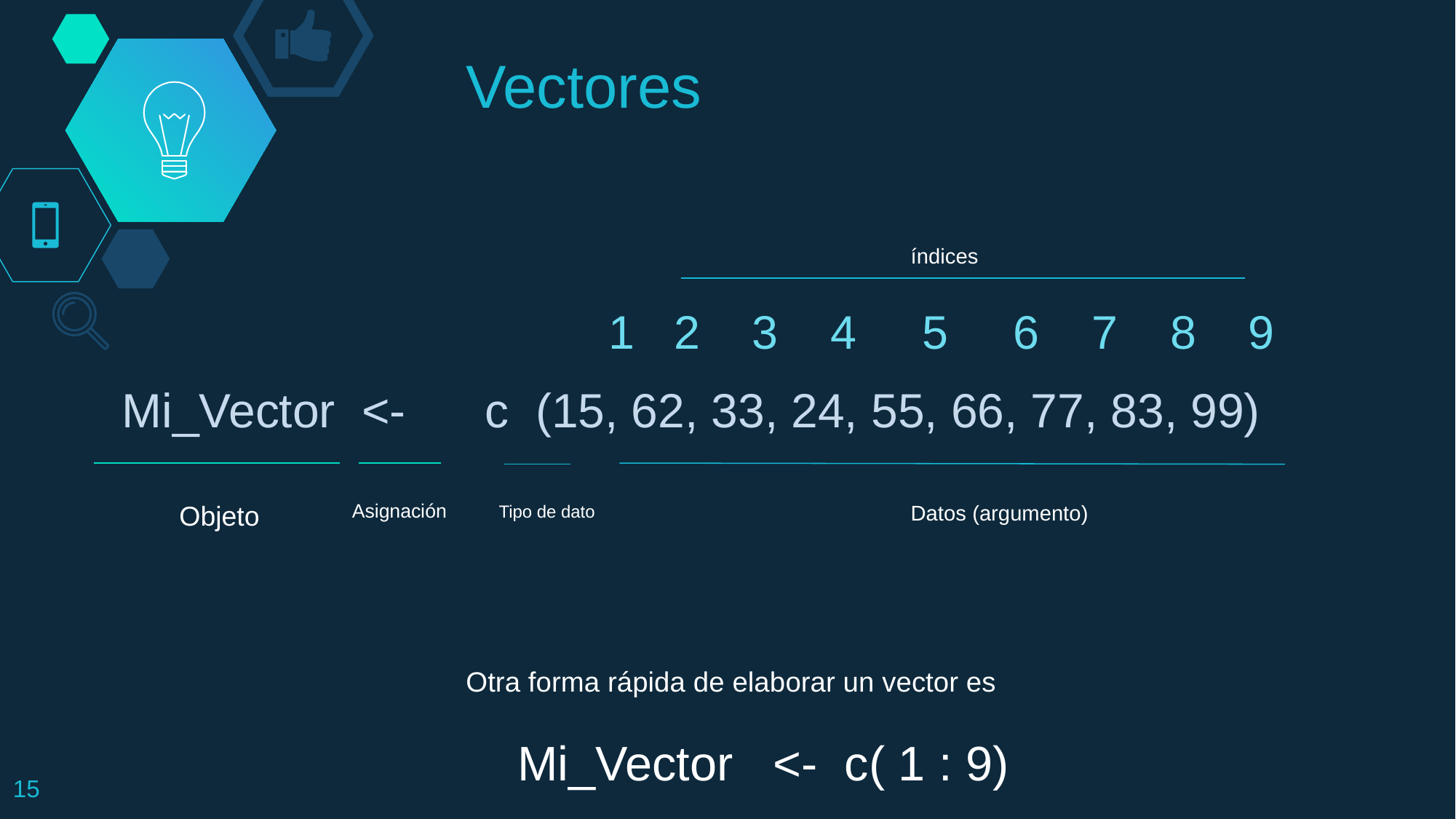

# Vectores
índices
1   2    3    4     5     6    7    8    9

Mi_Vector  <-      c  (15, 62, 33, 24, 55, 66, 77, 83, 99)

Asignación

Objeto

Tipo de dato

Datos (argumento)

Otra forma rápida de elaborar un vector es
Mi_Vector   <-  c( 1 : 9)
15